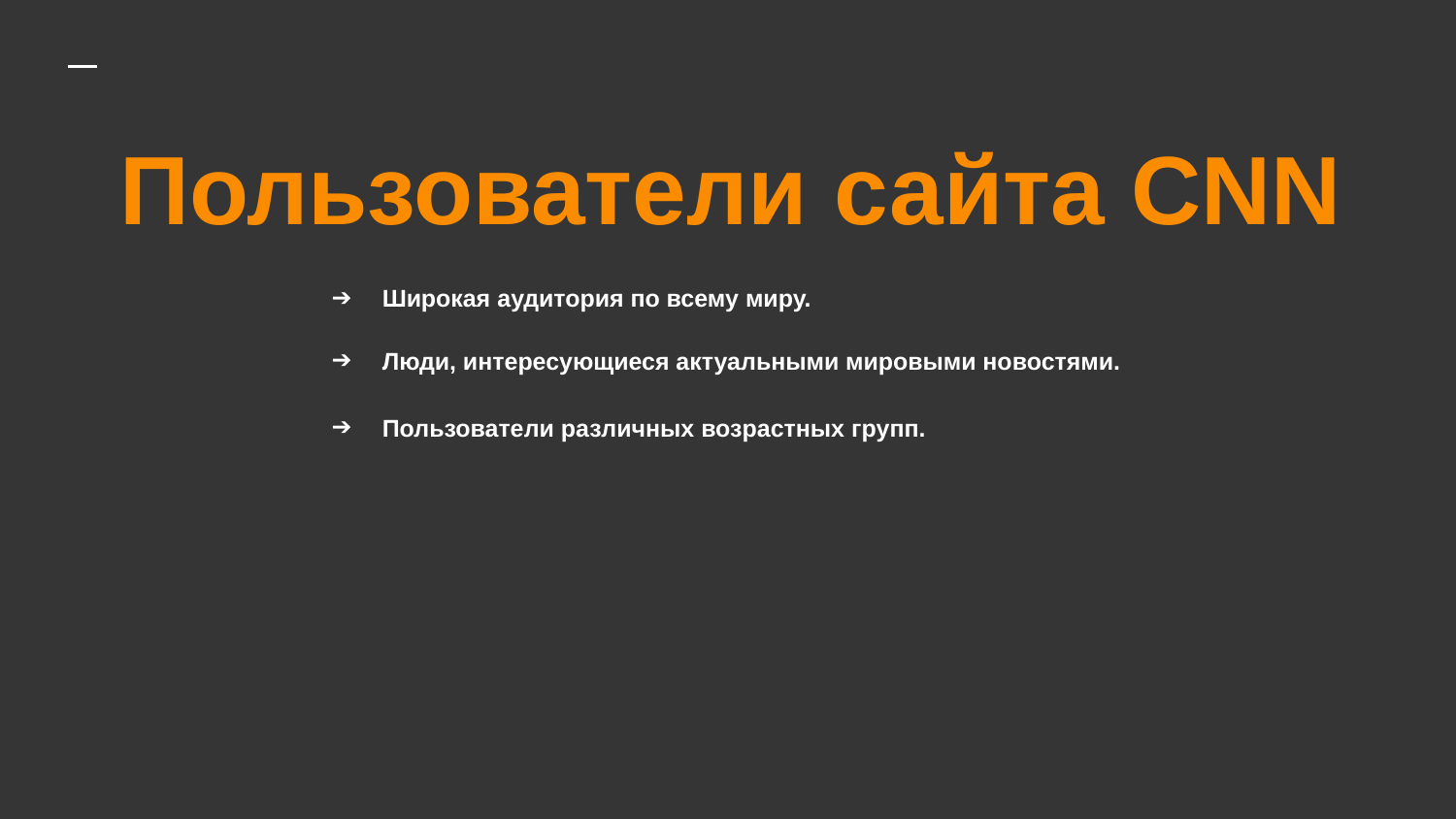

# Пользователи сайта CNN
Широкая аудитория по всему миру.
Люди, интересующиеся актуальными мировыми новостями.
Пользователи различных возрастных групп.